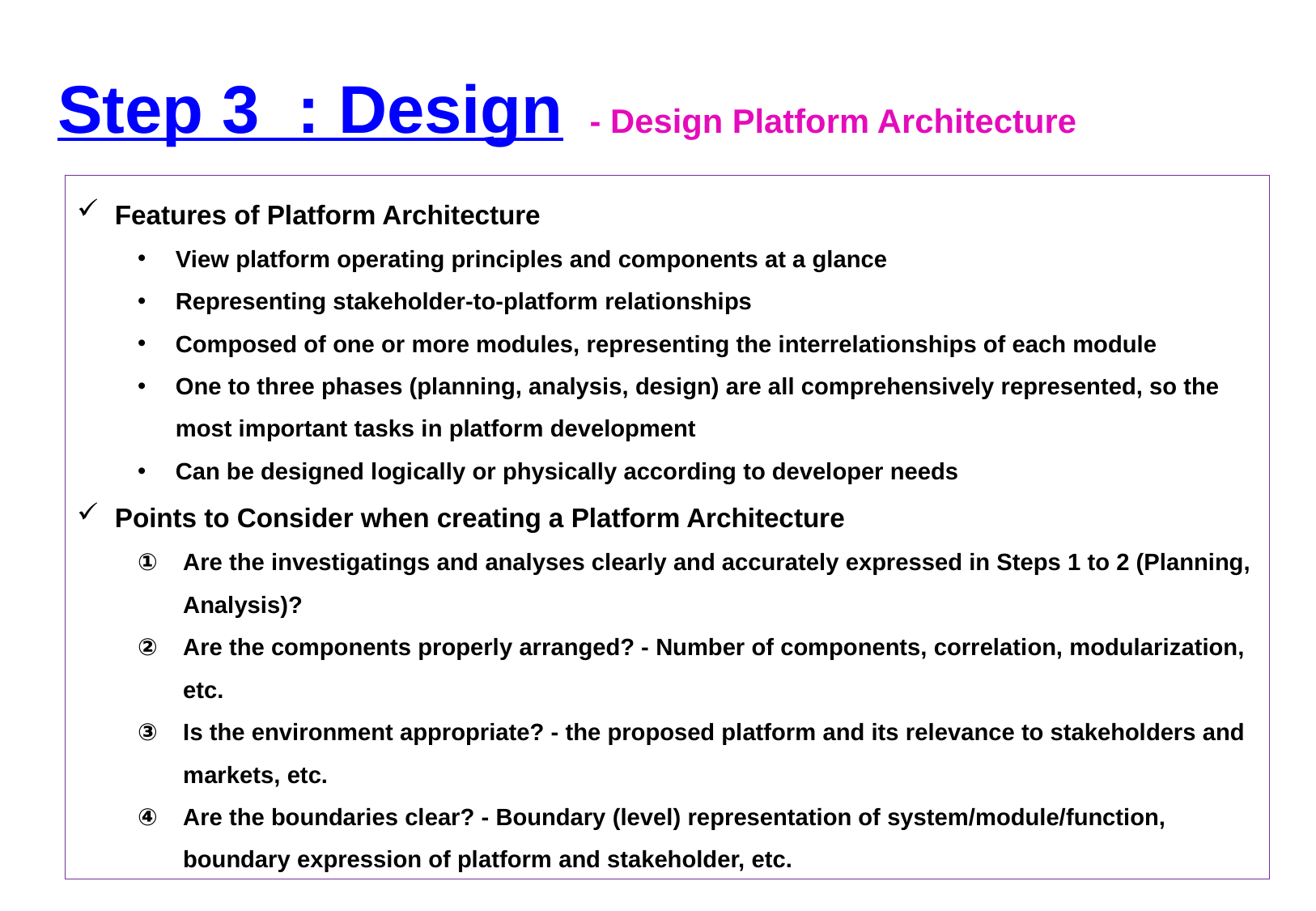

Step 3  : Design
- Design Platform Architecture
Features of Platform Architecture
View platform operating principles and components at a glance
Representing stakeholder-to-platform relationships
Composed of one or more modules, representing the interrelationships of each module
One to three phases (planning, analysis, design) are all comprehensively represented, so the most important tasks in platform development
Can be designed logically or physically according to developer needs
Points to Consider when creating a Platform Architecture
Are the investigatings and analyses clearly and accurately expressed in Steps 1 to 2 (Planning, Analysis)?
Are the components properly arranged? - Number of components, correlation, modularization, etc.
Is the environment appropriate? - the proposed platform and its relevance to stakeholders and markets, etc.
Are the boundaries clear? - Boundary (level) representation of system/module/function, boundary expression of platform and stakeholder, etc.